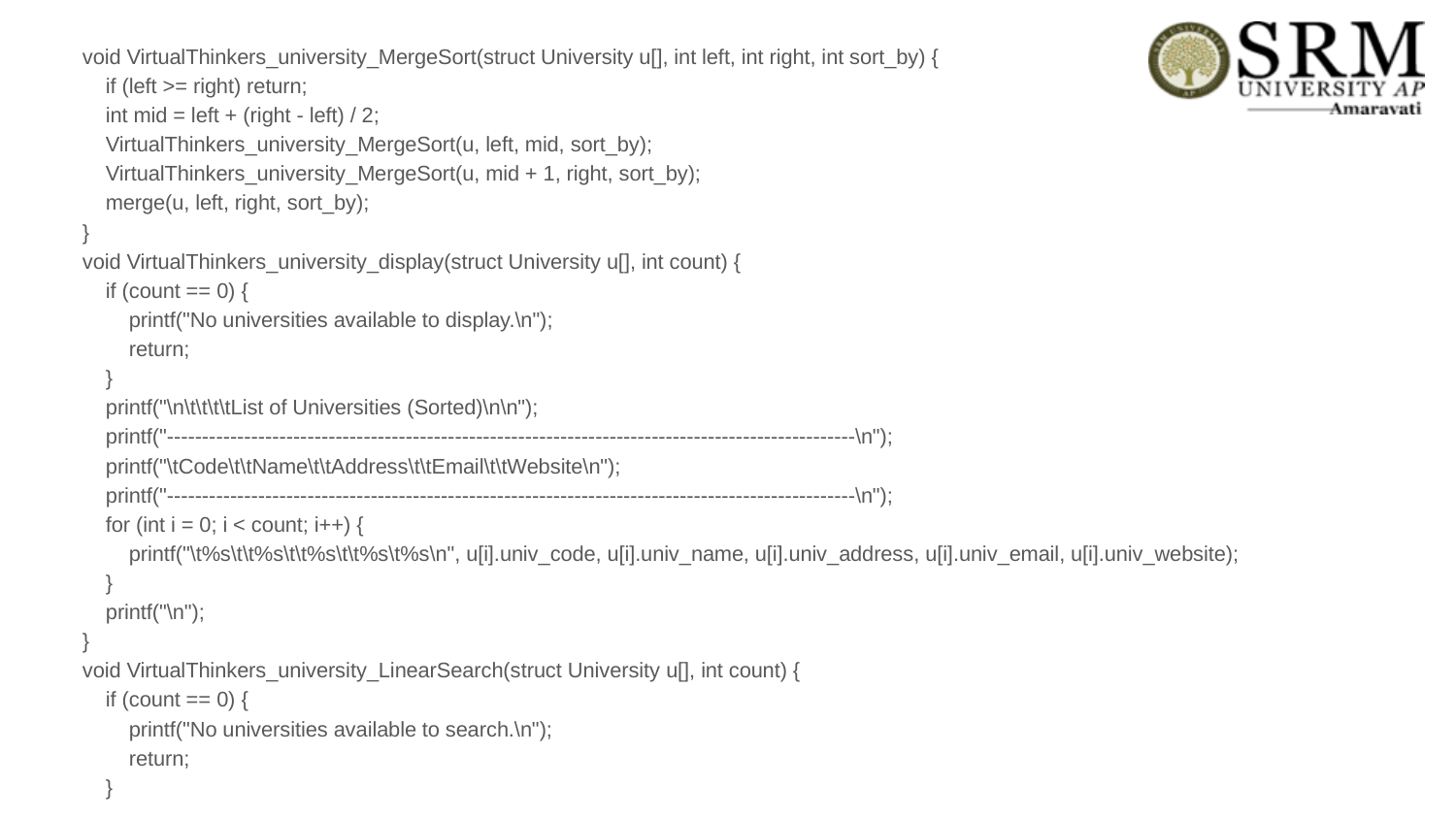

void VirtualThinkers_university_MergeSort(struct University u[], int left, int right, int sort_by) {
    if (left >= right) return;
    int mid = left + (right - left) / 2;
    VirtualThinkers_university_MergeSort(u, left, mid, sort_by);
    VirtualThinkers_university_MergeSort(u, mid + 1, right, sort_by);
    merge(u, left, right, sort_by);
}
void VirtualThinkers_university_display(struct University u[], int count) {
    if (count == 0) {
        printf("No universities available to display.\n");
        return;
    }
    printf("\n\t\t\t\tList of Universities (Sorted)\n\n");
    printf("--------------------------------------------------------------------------------------------------\n");
    printf("\tCode\t\tName\t\tAddress\t\tEmail\t\tWebsite\n");
    printf("--------------------------------------------------------------------------------------------------\n");
    for (int i = 0; i < count; i++) {
        printf("\t%s\t\t%s\t\t%s\t\t%s\t%s\n", u[i].univ_code, u[i].univ_name, u[i].univ_address, u[i].univ_email, u[i].univ_website);
    }
    printf("\n");
}
void VirtualThinkers_university_LinearSearch(struct University u[], int count) {
    if (count == 0) {
        printf("No universities available to search.\n");
        return;
    }